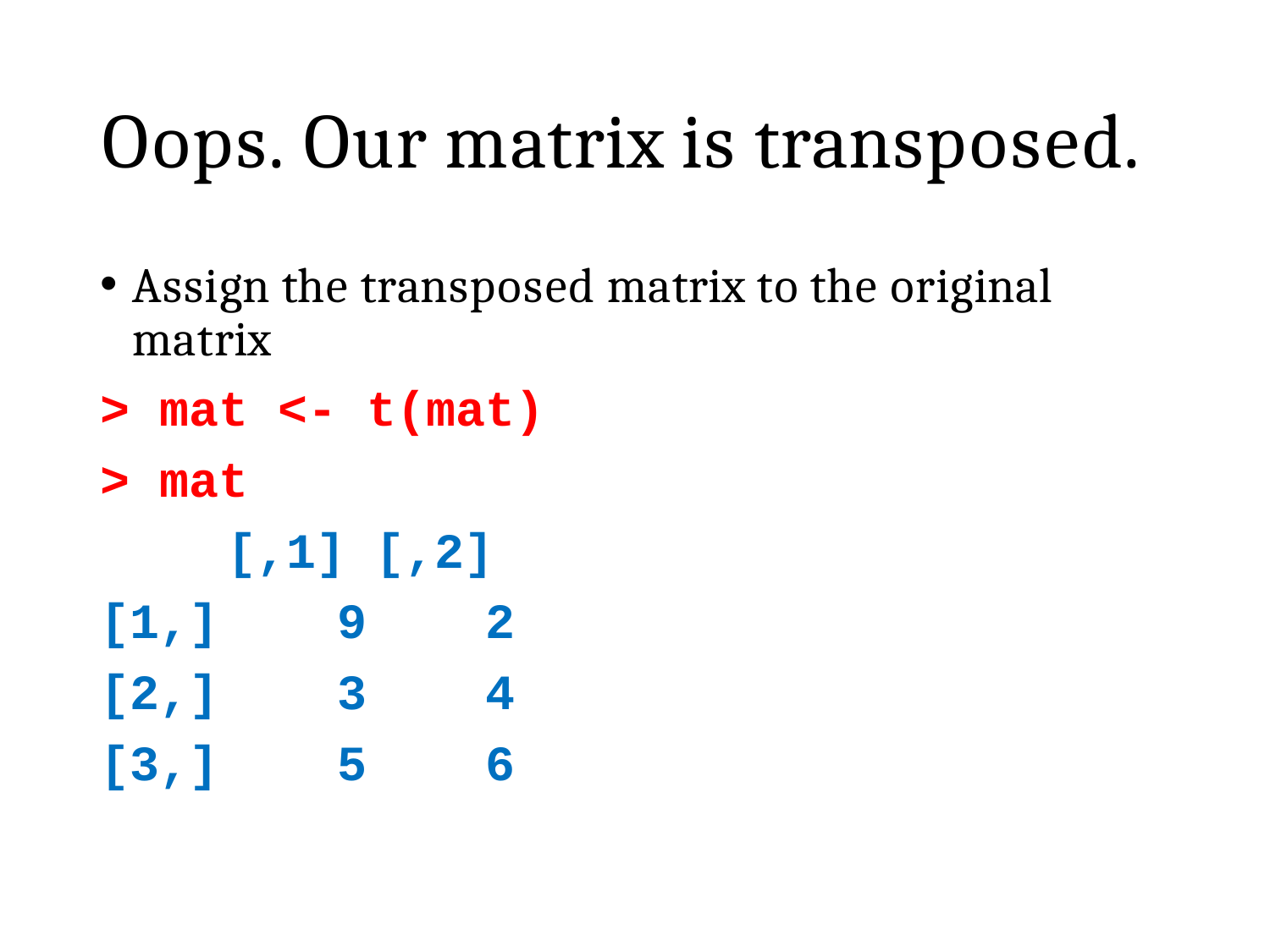

# Oops. Our matrix is transposed.
Assign the transposed matrix to the original matrix
> mat <- t(mat)
> mat
	[,1] [,2]
[1,]    9    2
[2,]    3    4
[3,]    5    6